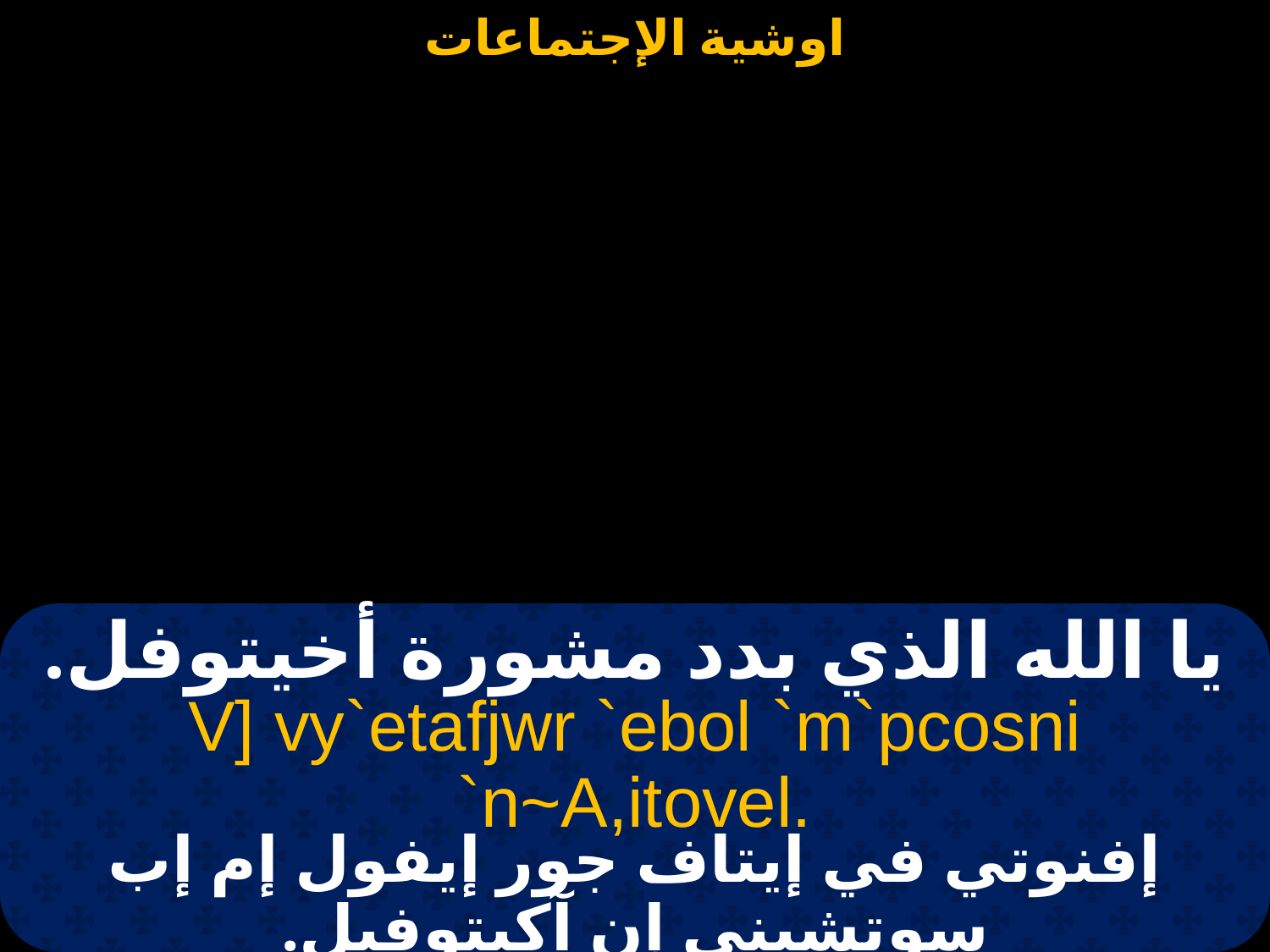

#
يا الله الذي بدد مشورة أخيتوفل.
V] vy`etafjwr `ebol `m`pcosni `n~A,itovel.
إفنوتي في إيتاف جور إيفول إم إب سوتشيني إن آكيتوفيل.